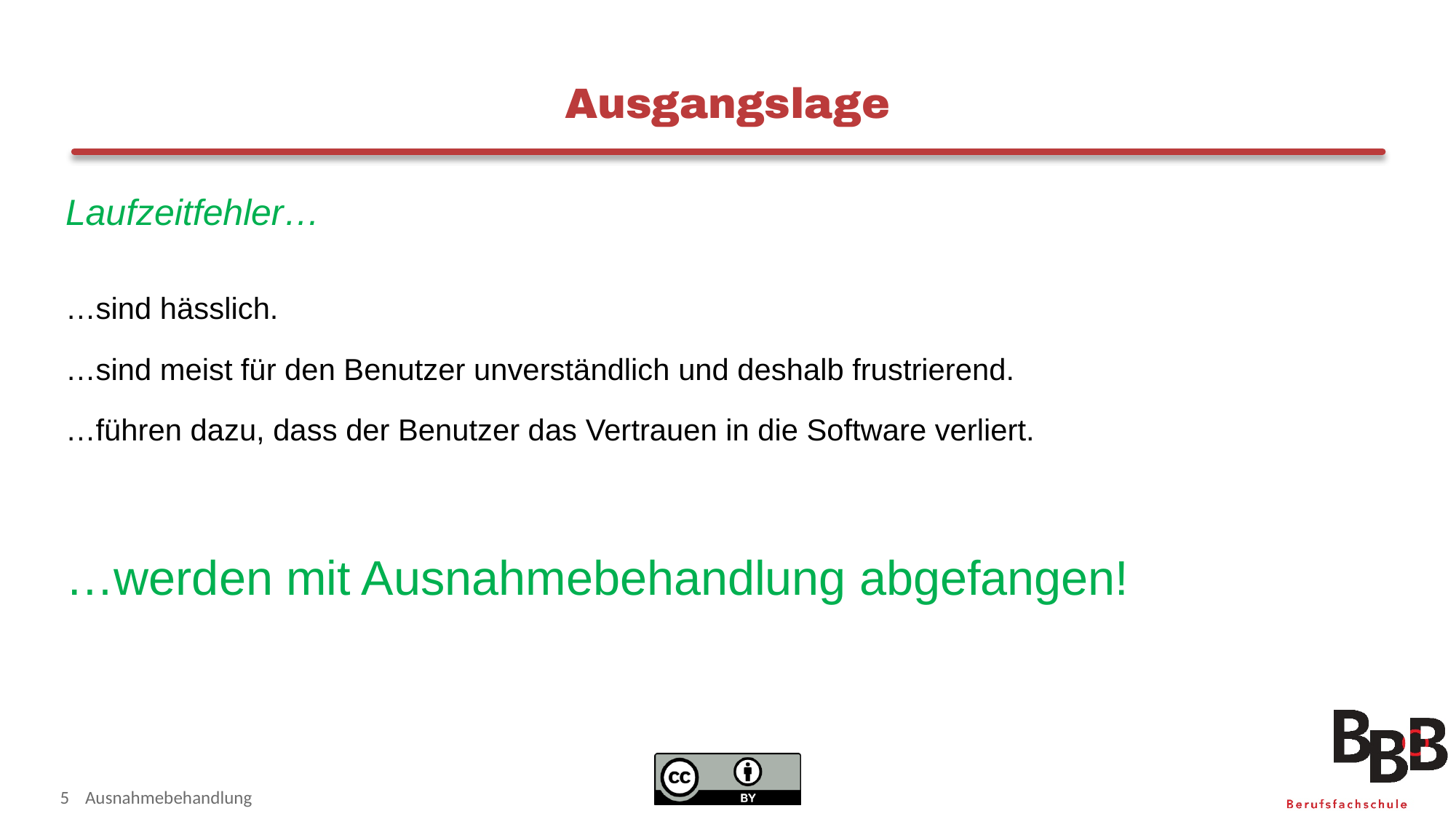

# Ausgangslage
Laufzeitfehler…

…sind hässlich.
…sind meist für den Benutzer unverständlich und deshalb frustrierend.
…führen dazu, dass der Benutzer das Vertrauen in die Software verliert.

…werden mit Ausnahmebehandlung abgefangen!

5
Ausnahmebehandlung